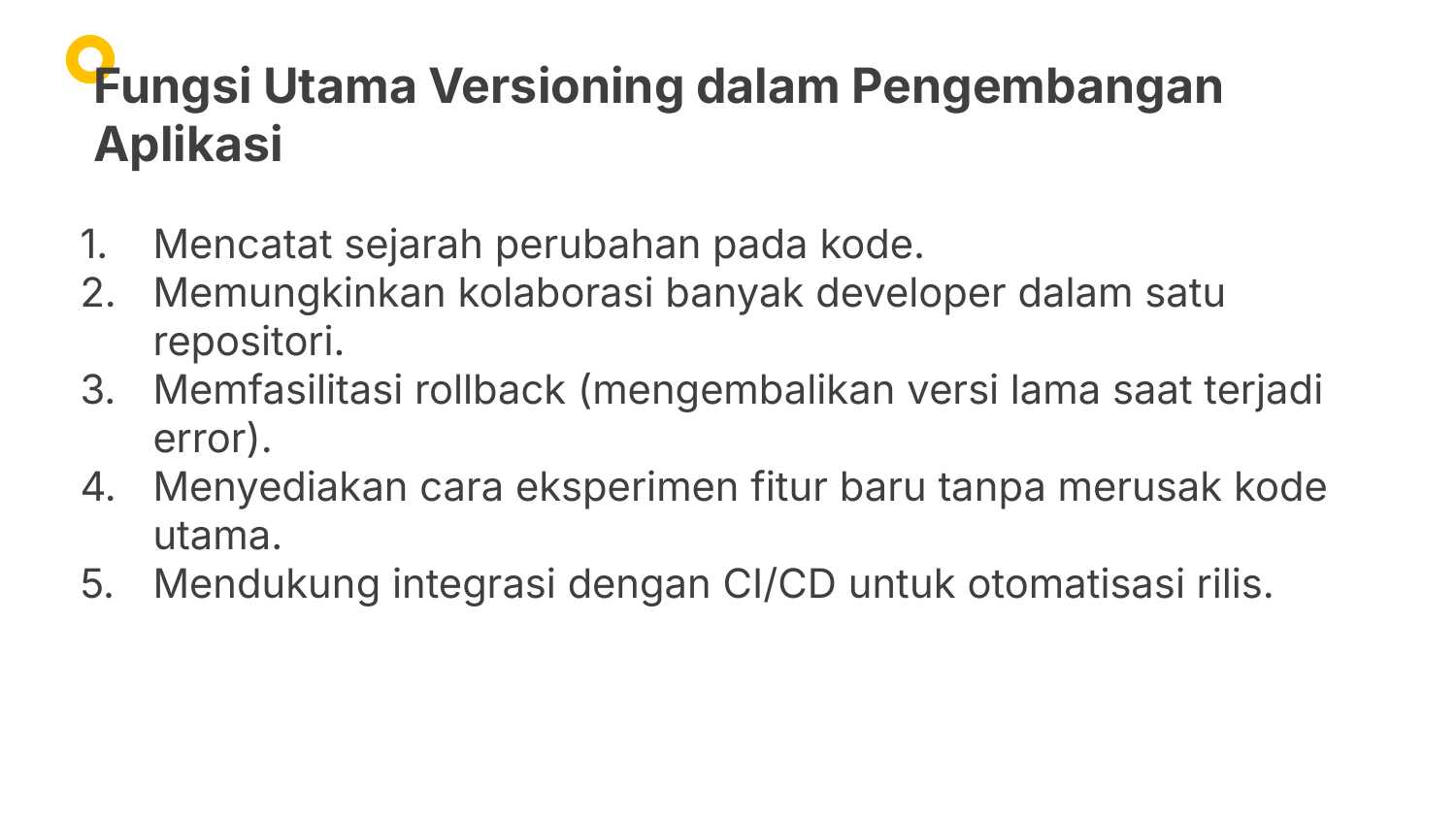

Fungsi Utama Versioning dalam Pengembangan Aplikasi
Mencatat sejarah perubahan pada kode.
Memungkinkan kolaborasi banyak developer dalam satu repositori.
Memfasilitasi rollback (mengembalikan versi lama saat terjadi error).
Menyediakan cara eksperimen fitur baru tanpa merusak kode utama.
Mendukung integrasi dengan CI/CD untuk otomatisasi rilis.